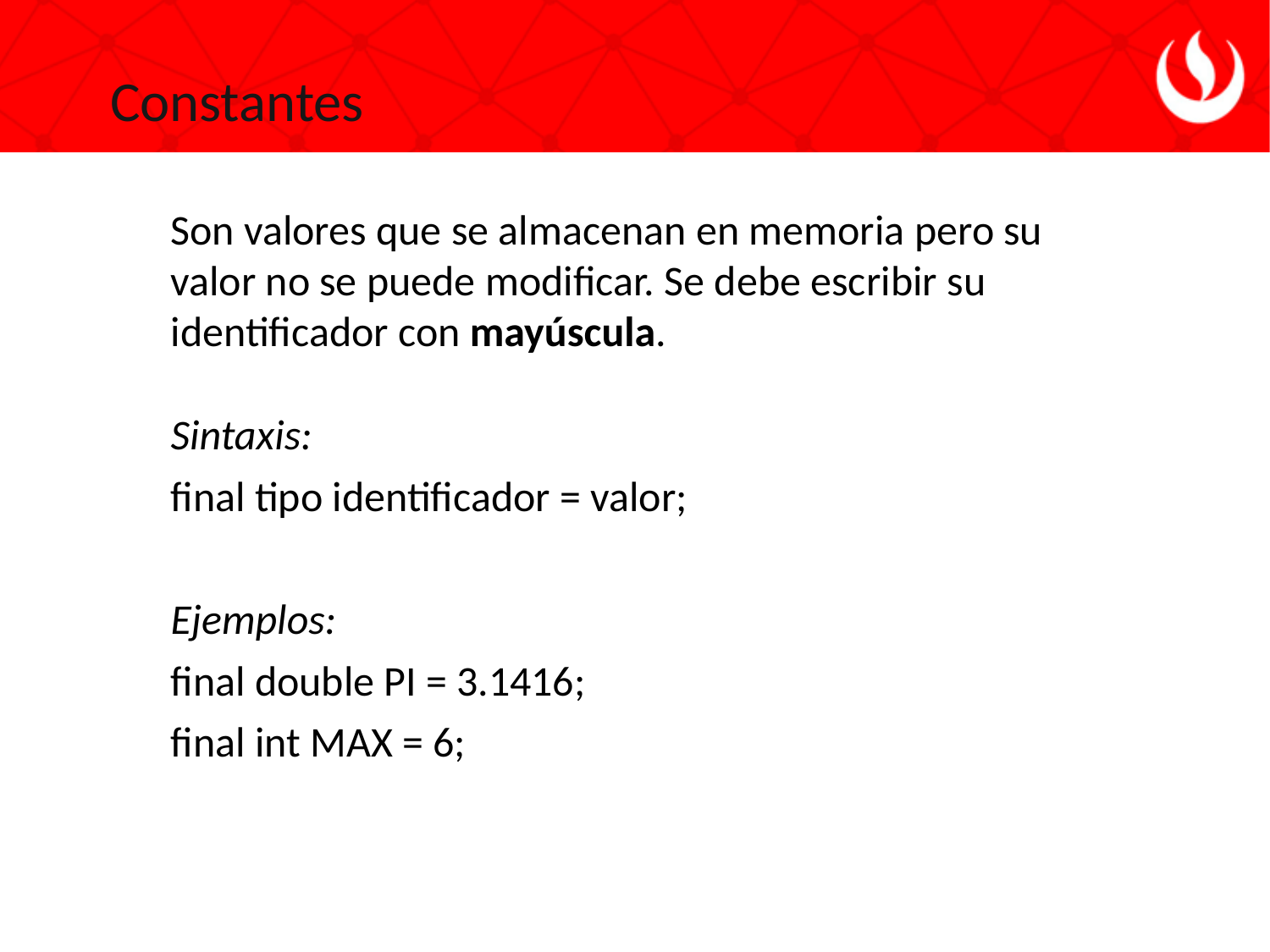

Constantes
Son valores que se almacenan en memoria pero su valor no se puede modificar. Se debe escribir su identificador con mayúscula.
Sintaxis:
final tipo identificador = valor;

Ejemplos:
final double PI = 3.1416;
final int MAX = 6;